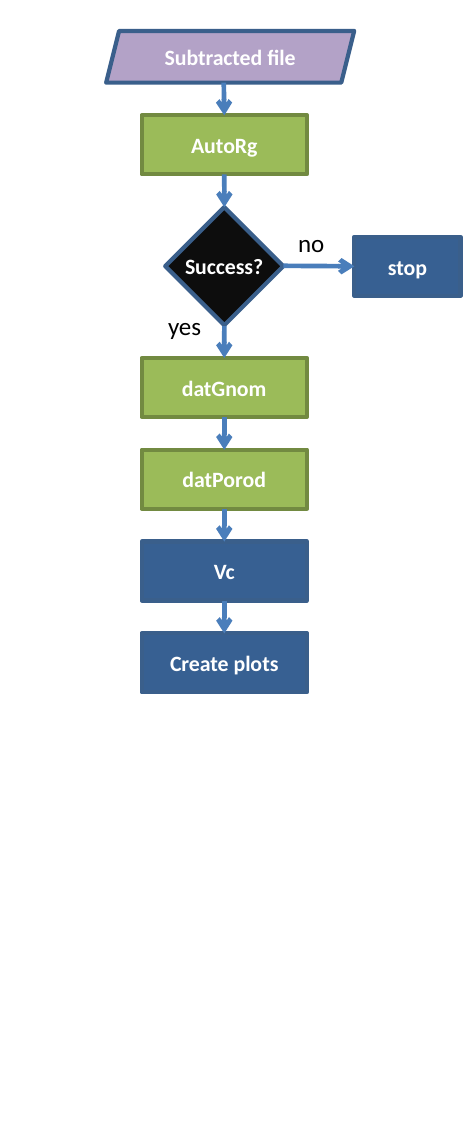

Subtracted file
AutoRg

Success?
no
stop
yes
datGnom
datPorod
Vc
Create plots